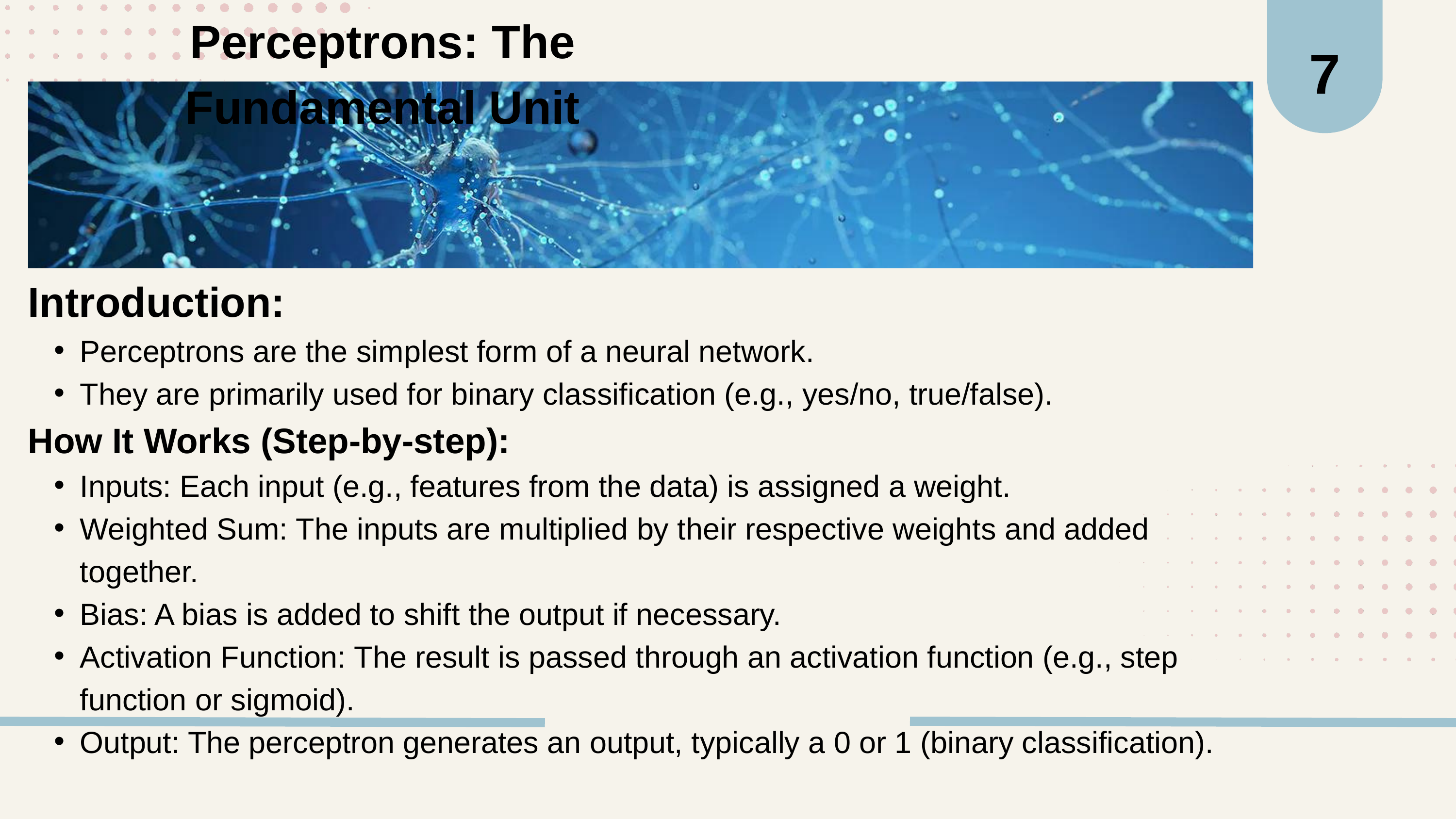

7

Perceptrons: The Fundamental Unit

Introduction:
Perceptrons are the simplest form of a neural network.
They are primarily used for binary classification (e.g., yes/no, true/false).
How It Works (Step-by-step):
Inputs: Each input (e.g., features from the data) is assigned a weight.
Weighted Sum: The inputs are multiplied by their respective weights and added together.
Bias: A bias is added to shift the output if necessary.
Activation Function: The result is passed through an activation function (e.g., step function or sigmoid).
Output: The perceptron generates an output, typically a 0 or 1 (binary classification).